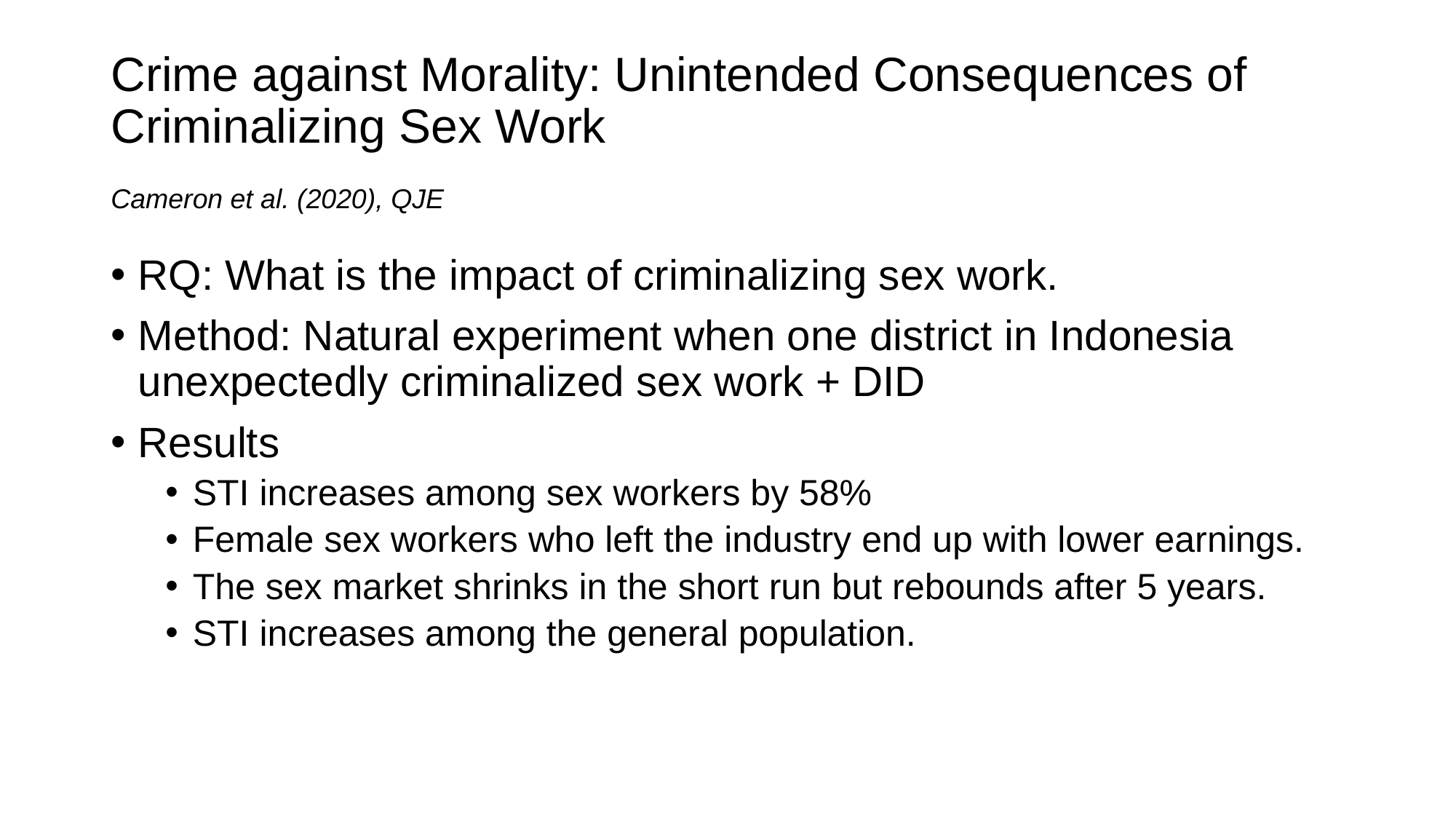

# Crime against Morality: Unintended Consequences of Criminalizing Sex Work
Cameron et al. (2020), QJE

RQ: What is the impact of criminalizing sex work.
Method: Natural experiment when one district in Indonesia unexpectedly criminalized sex work + DID
Results
STI increases among sex workers by 58%
Female sex workers who left the industry end up with lower earnings.
The sex market shrinks in the short run but rebounds after 5 years.
STI increases among the general population.